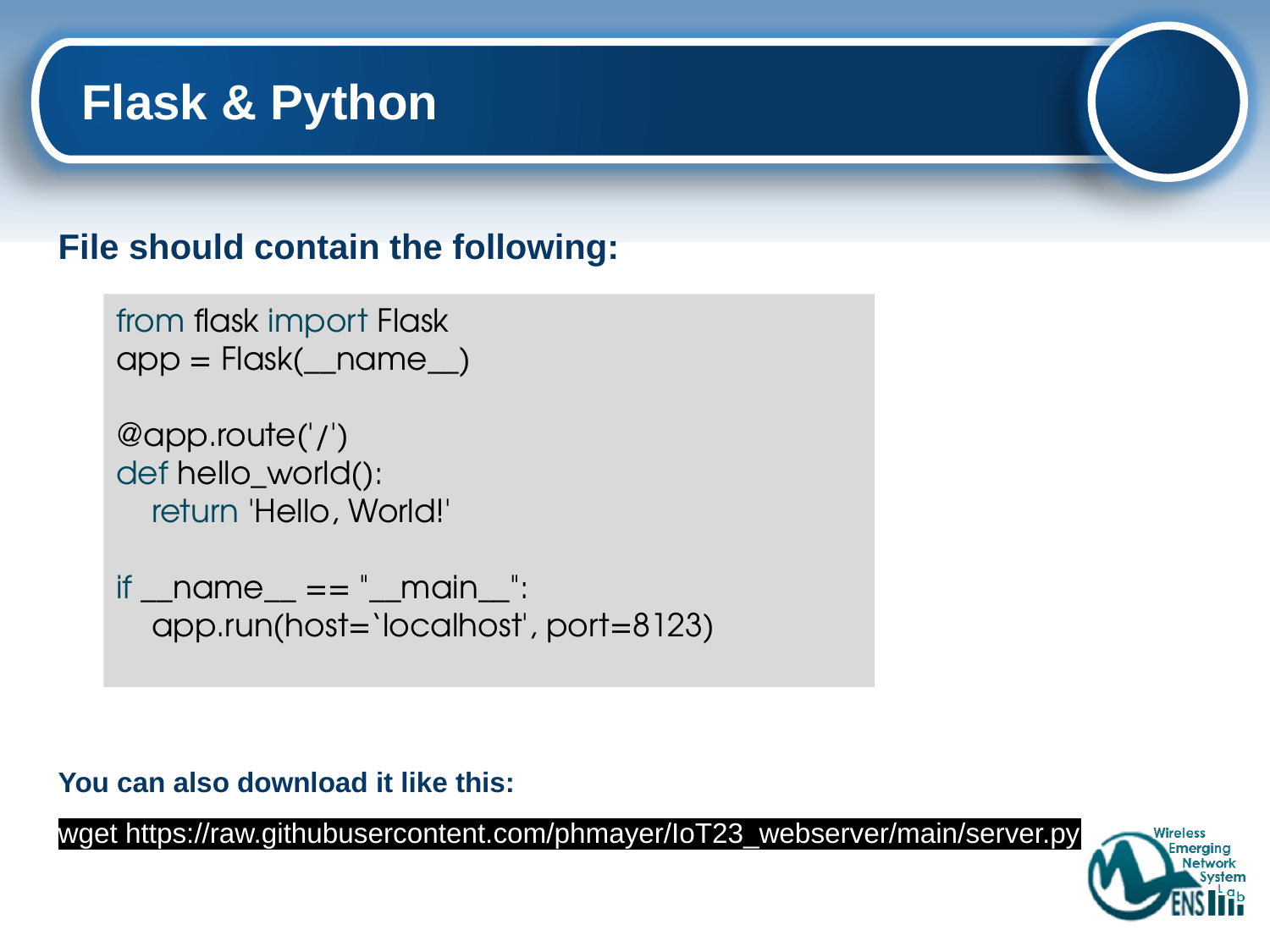

# Flask & Python
File should contain the following:

You can also download it like this:
wget https://raw.githubusercontent.com/phmayer/IoT23_webserver/main/server.py

from flask import Flask
app = Flask(__name__)

@app.route('/')
def hello_world():
    return 'Hello, World!'

if __name__ == "__main__":
    app.run(host=‘localhost', port=8123)